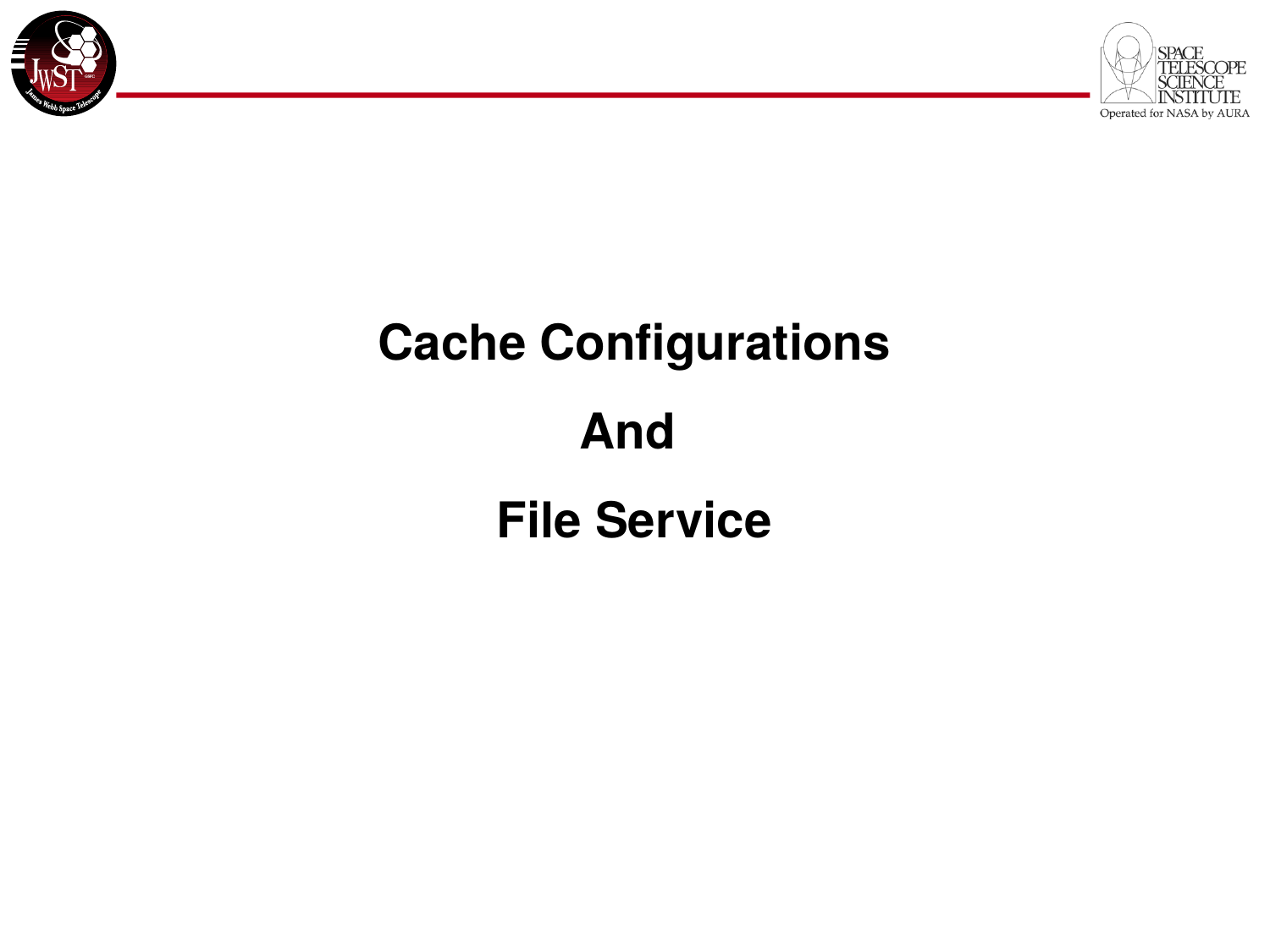

Cache Configurations
And
File Service
# Cache Configurations divider